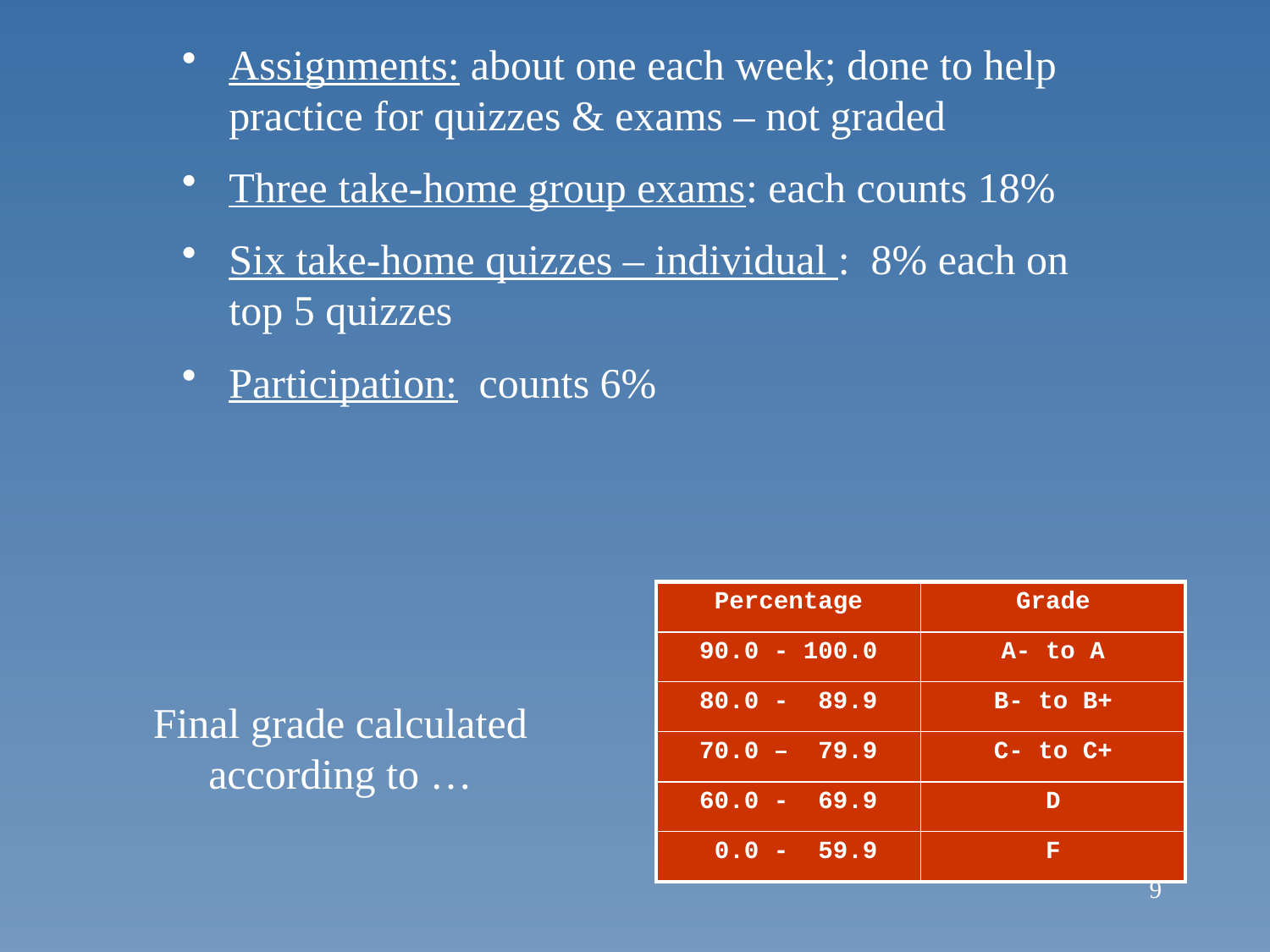

Assignments: about one each week; done to help practice for quizzes & exams – not graded
Three take-home group exams: each counts 18%
Six take-home quizzes – individual :  8% each on top 5 quizzes
Participation:  counts 6%
| Percentage | Grade |
| --- | --- |
| 90.0 - 100.0 | A- to A |
| 80.0 - 89.9 | B- to B+ |
| 70.0 – 79.9 | C- to C+ |
| 60.0 - 69.9 | D |
| 0.0 - 59.9 | F |
Final grade calculated
according to …
9